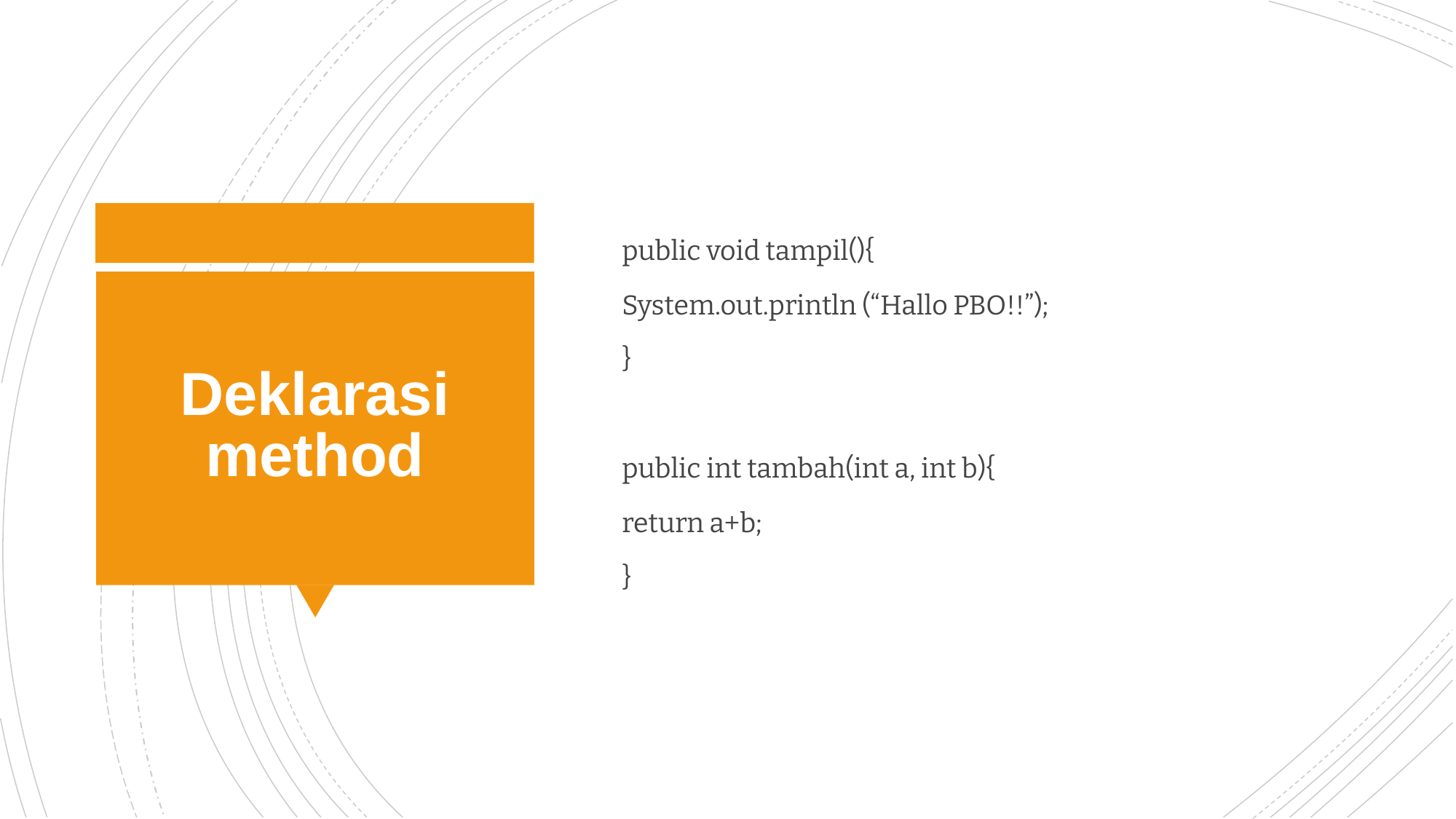

public void tampil(){
System.out.println (“Hallo PBO!!”);
}

public int tambah(int a, int b){
return a+b;
}
# Deklarasi method